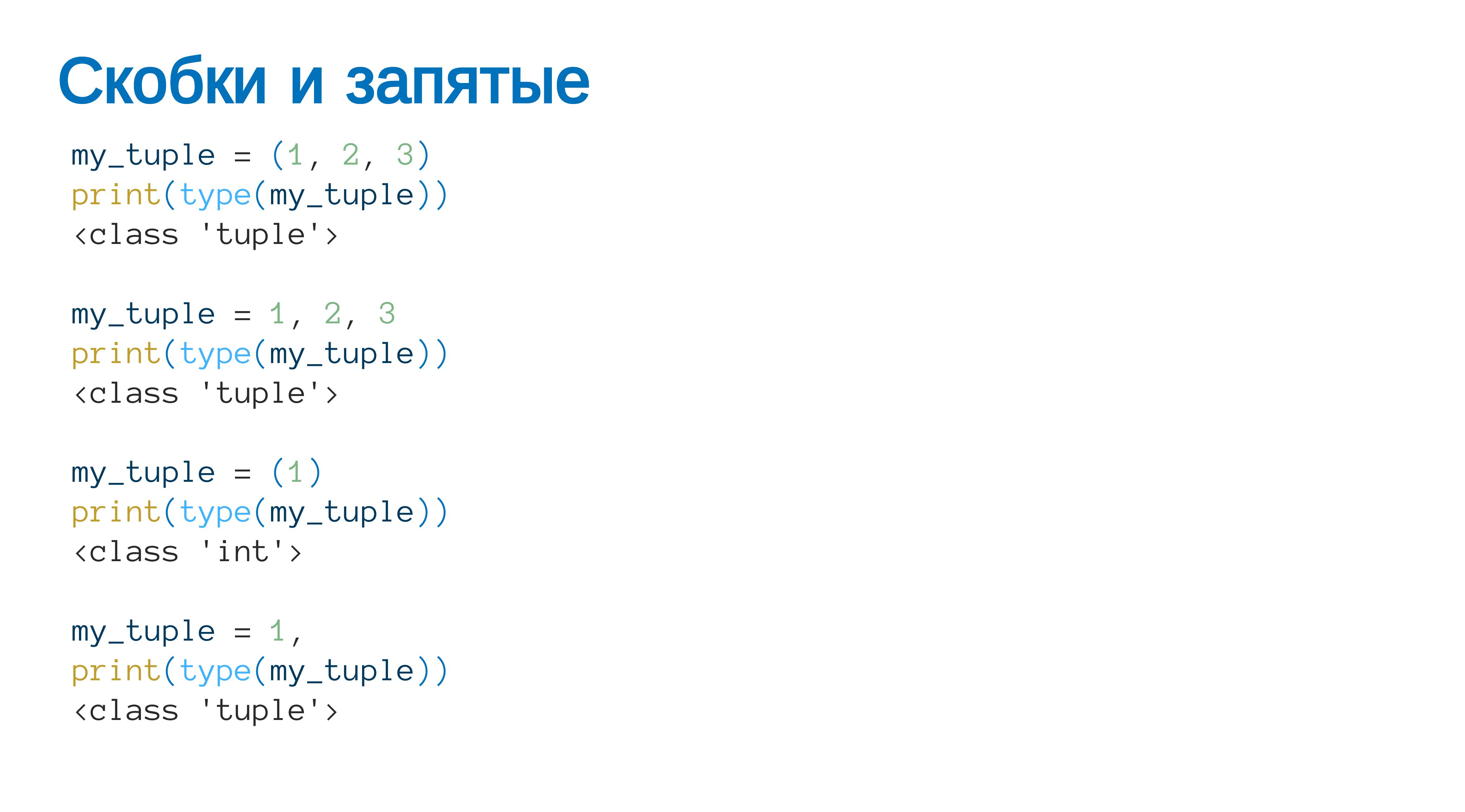

# Скобки и запятые
my_tuple = (1, 2, 3)
print(type(my_tuple))
<class 'tuple'>

my_tuple = 1, 2, 3
print(type(my_tuple))
<class 'tuple'>

my_tuple = (1)
print(type(my_tuple))
<class 'int'>

my_tuple = 1,
print(type(my_tuple))
<class 'tuple'>
37